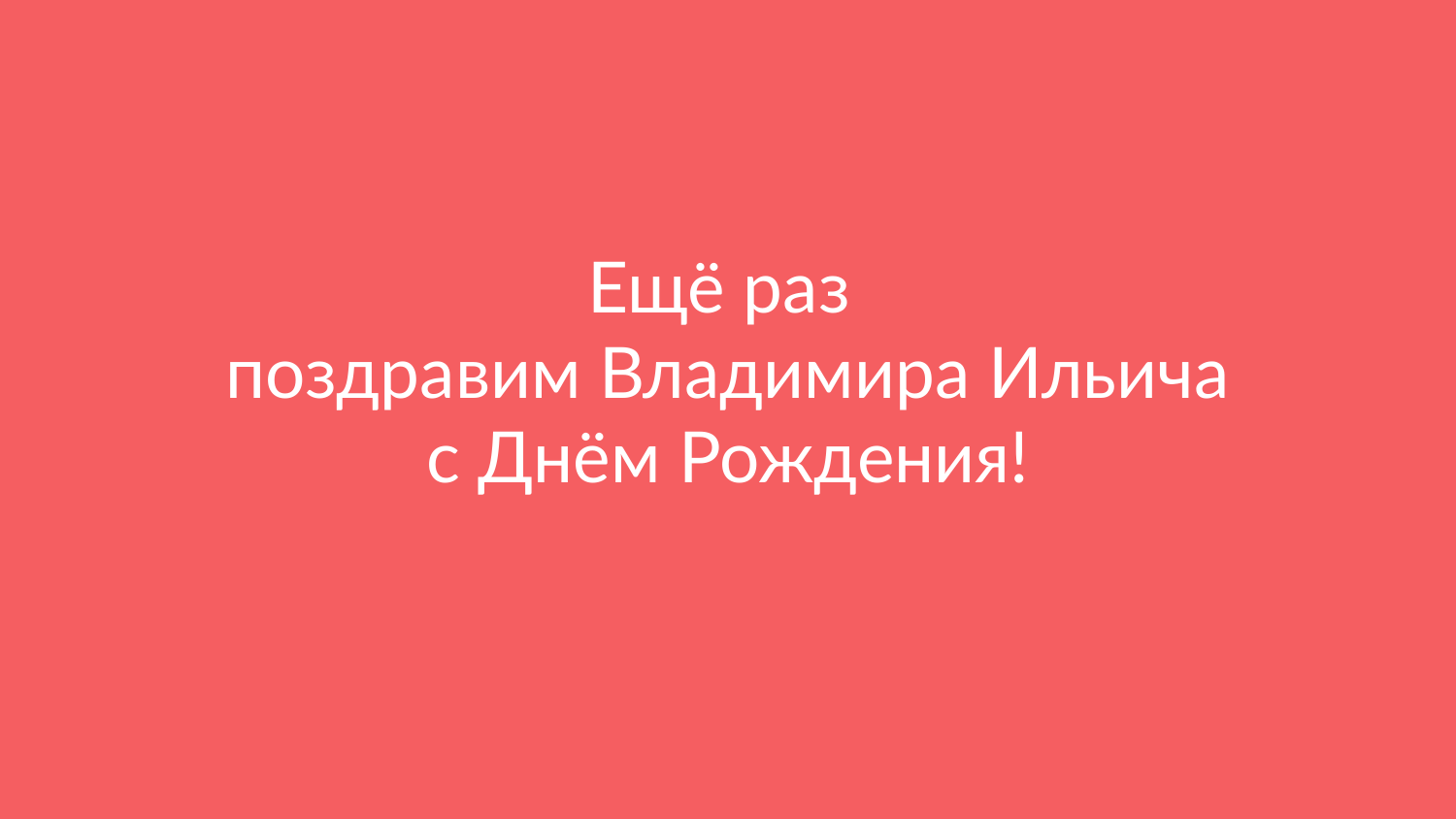

# Ещё раз
поздравим Владимира Ильича
с Днём Рождения!